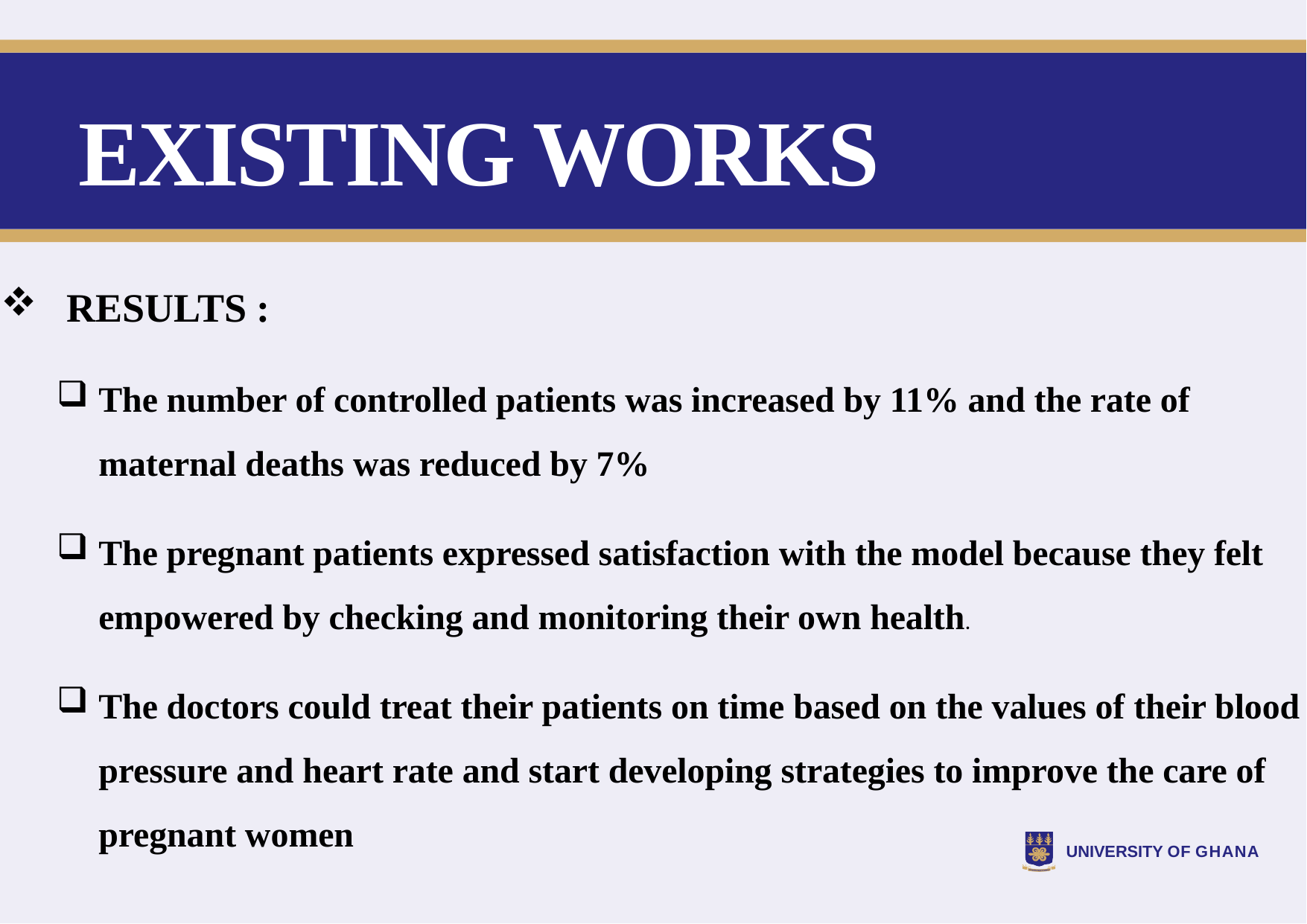

# EXISTING WORKS
 RESULTS :
The number of controlled patients was increased by 11% and the rate of maternal deaths was reduced by 7%
The pregnant patients expressed satisfaction with the model because they felt empowered by checking and monitoring their own health.
The doctors could treat their patients on time based on the values of their blood pressure and heart rate and start developing strategies to improve the care of pregnant women

UNIVERSITY OF GHANA